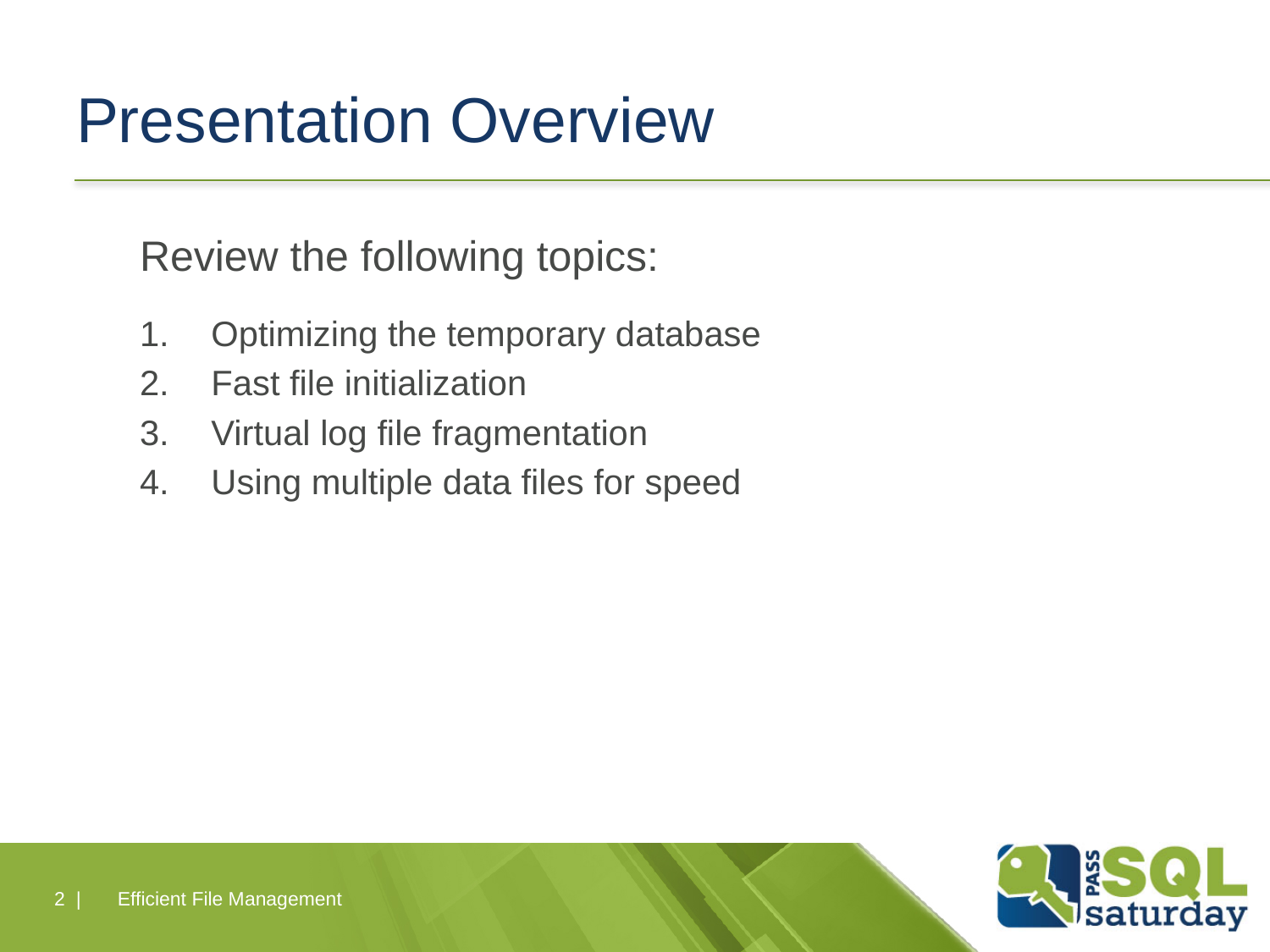

# Presentation Overview
Review the following topics:

Optimizing the temporary database
Fast file initialization
Virtual log file fragmentation
Using multiple data files for speed
2  |
Efficient File Management